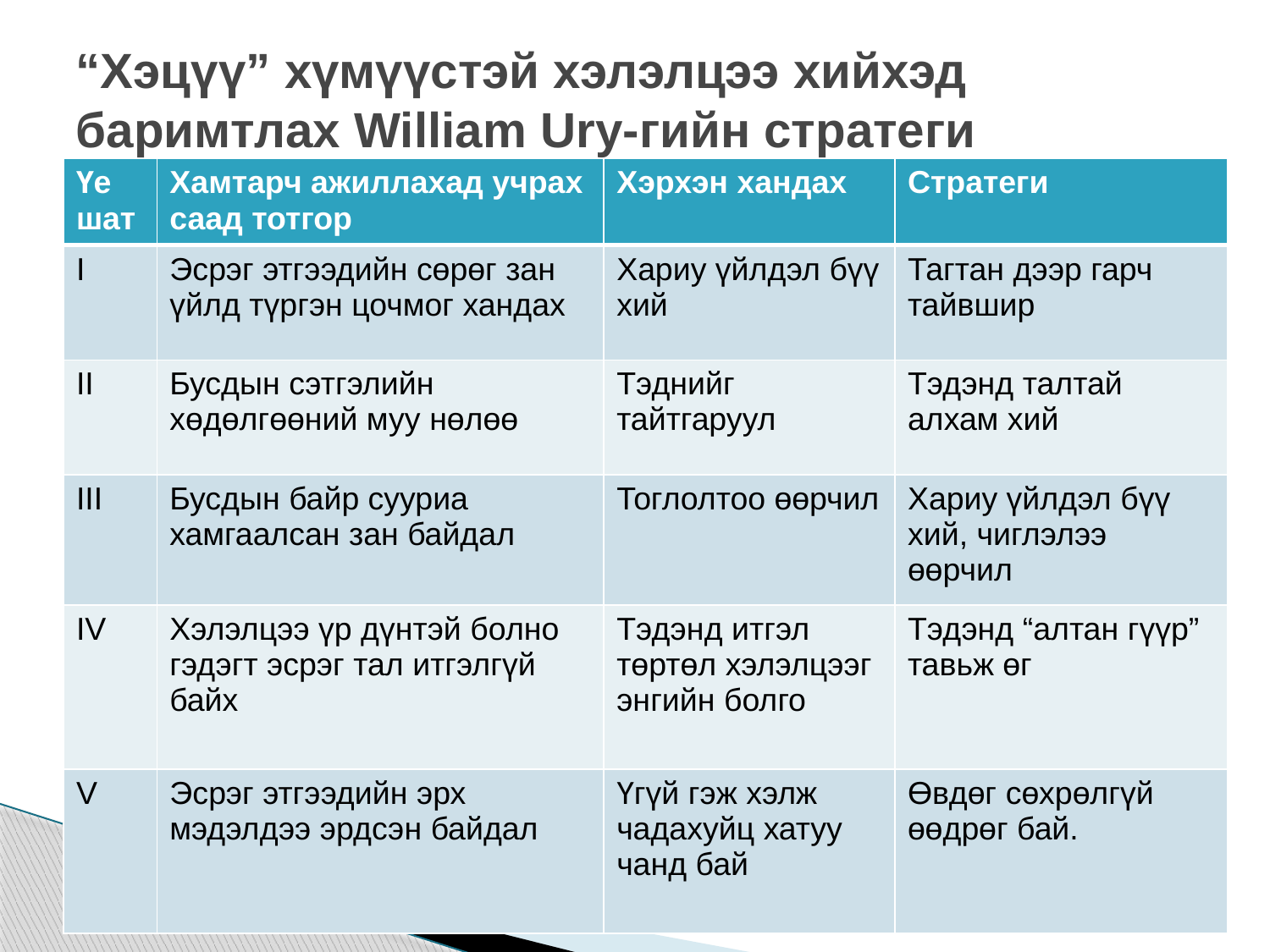

# “Хэцүү” хүмүүстэй хэлэлцээ хийхэд баримтлах William Ury-гийн стратеги
| Үе шат | Хамтарч ажиллахад учрах саад тотгор | Хэрхэн хандах | Стратеги |
| --- | --- | --- | --- |
| I | Эсрэг этгээдийн сөрөг зан үйлд түргэн цочмог хандах | Хариу үйлдэл бүү хий | Тагтан дээр гарч тайвшир |
| II | Бусдын сэтгэлийн хөдөлгөөний муу нөлөө | Тэднийг тайтгаруул | Тэдэнд талтай алхам хий |
| III | Бусдын байр сууриа хамгаалсан зан байдал | Тоглолтоо өөрчил | Хариу үйлдэл бүү хий, чиглэлээ өөрчил |
| IV | Хэлэлцээ үр дүнтэй болно гэдэгт эсрэг тал итгэлгүй байх | Тэдэнд итгэл төртөл хэлэлцээг энгийн болго | Тэдэнд “алтан гүүр” тавьж өг |
| V | Эсрэг этгээдийн эрх мэдэлдээ эрдсэн байдал | Үгүй гэж хэлж чадахуйц хатуу чанд бай | Өвдөг сөхрөлгүй өөдрөг бай. |